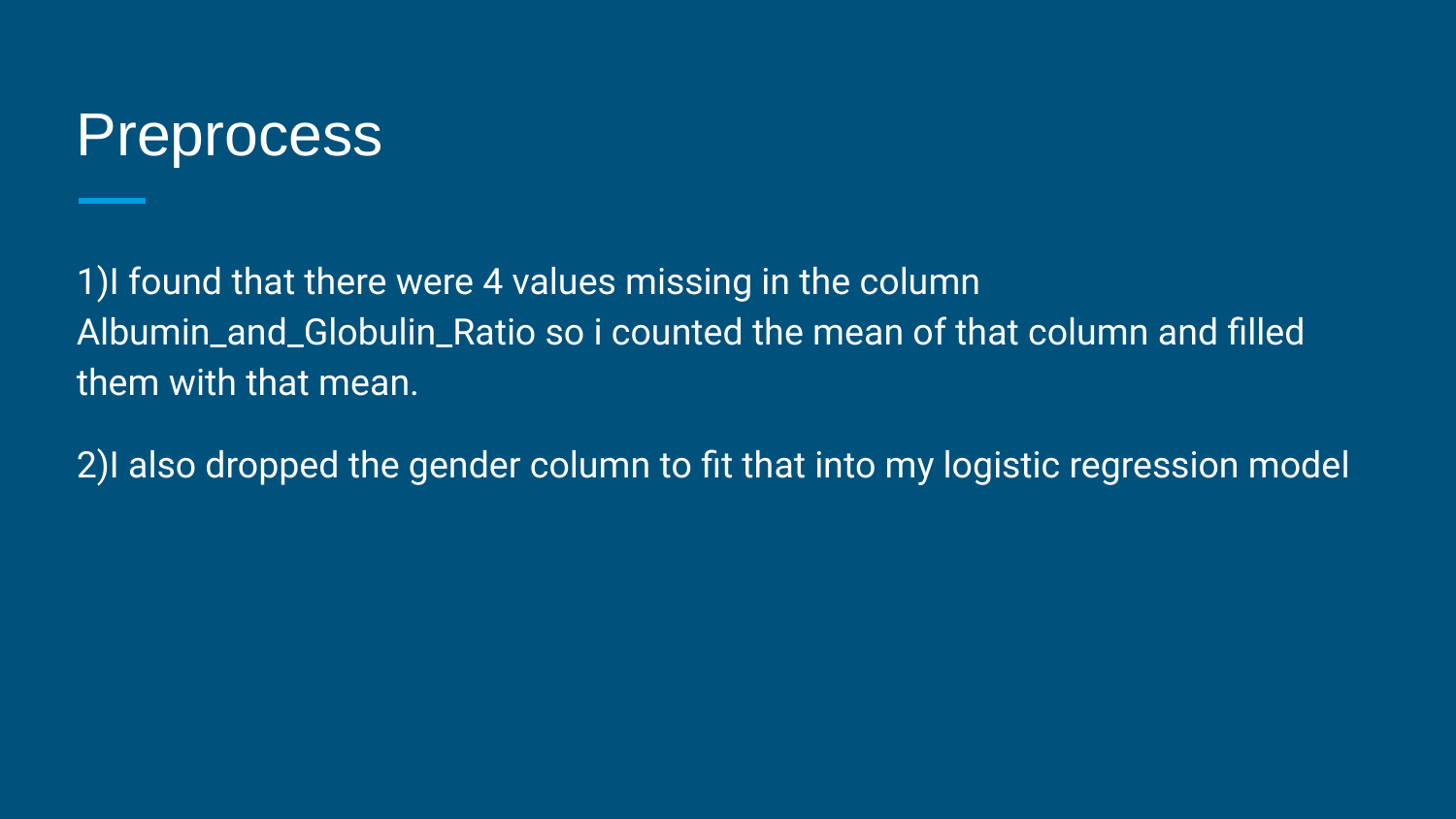

# Preprocess
1)I found that there were 4 values missing in the column Albumin_and_Globulin_Ratio so i counted the mean of that column and filled them with that mean.
2)I also dropped the gender column to fit that into my logistic regression model